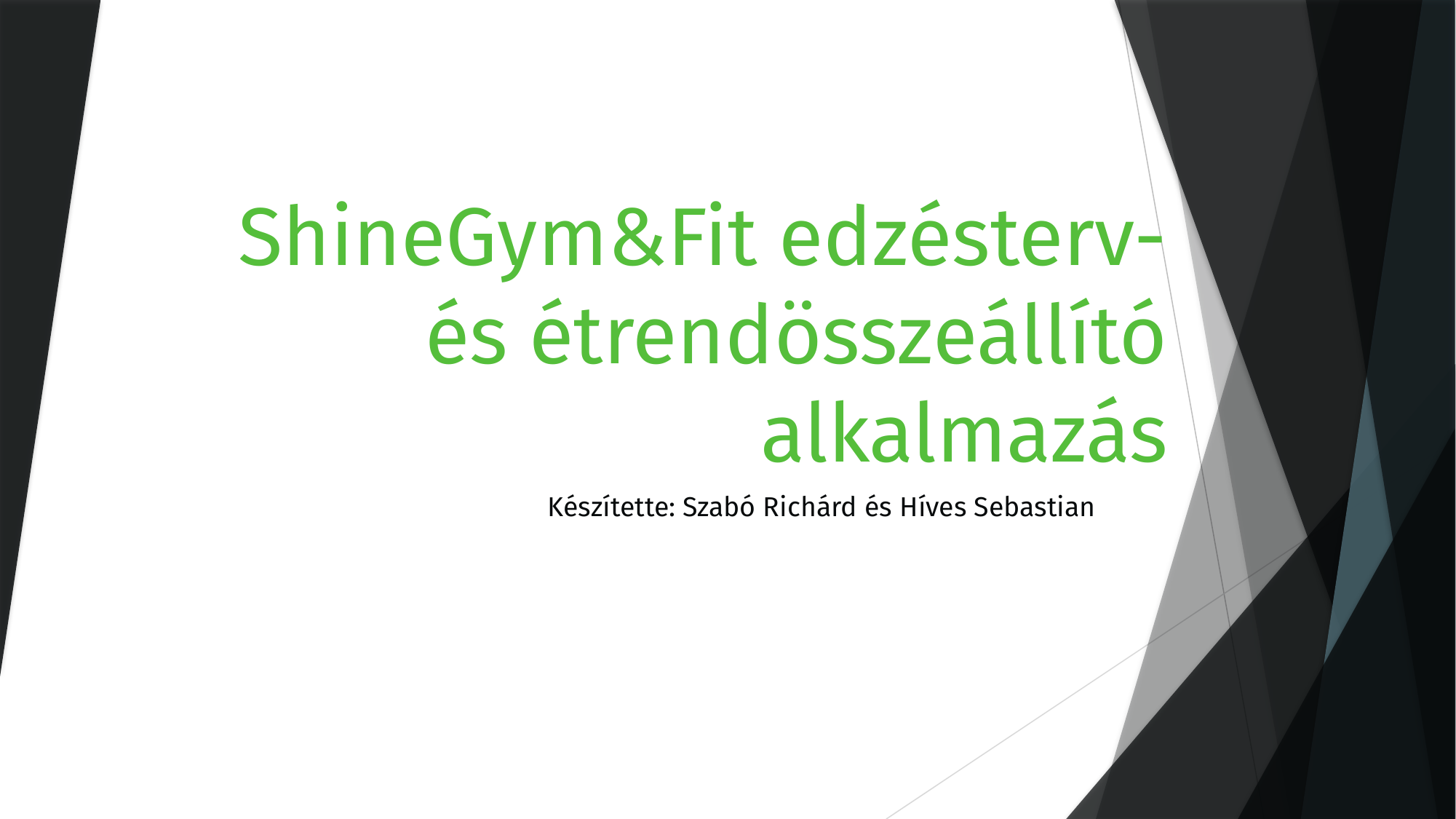

# ShineGym&Fit edzésterv- és étrendösszeállító alkalmazás
Készítette: Szabó Richárd és Híves Sebastian